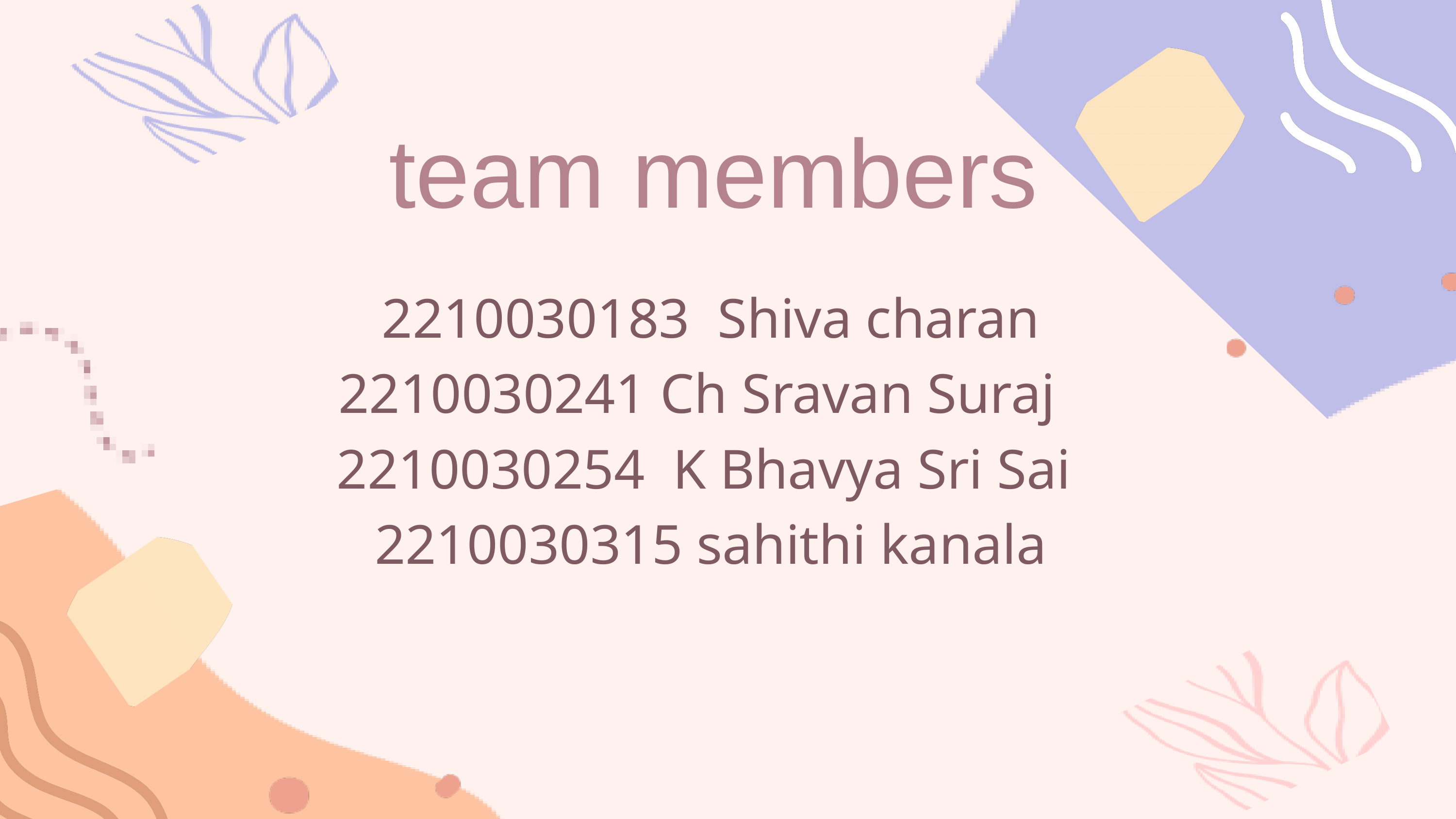

team members

     2210030183  Shiva charan
   2210030241 Ch Sravan Suraj
    2210030254  K Bhavya Sri Sai
     2210030315 sahithi kanala